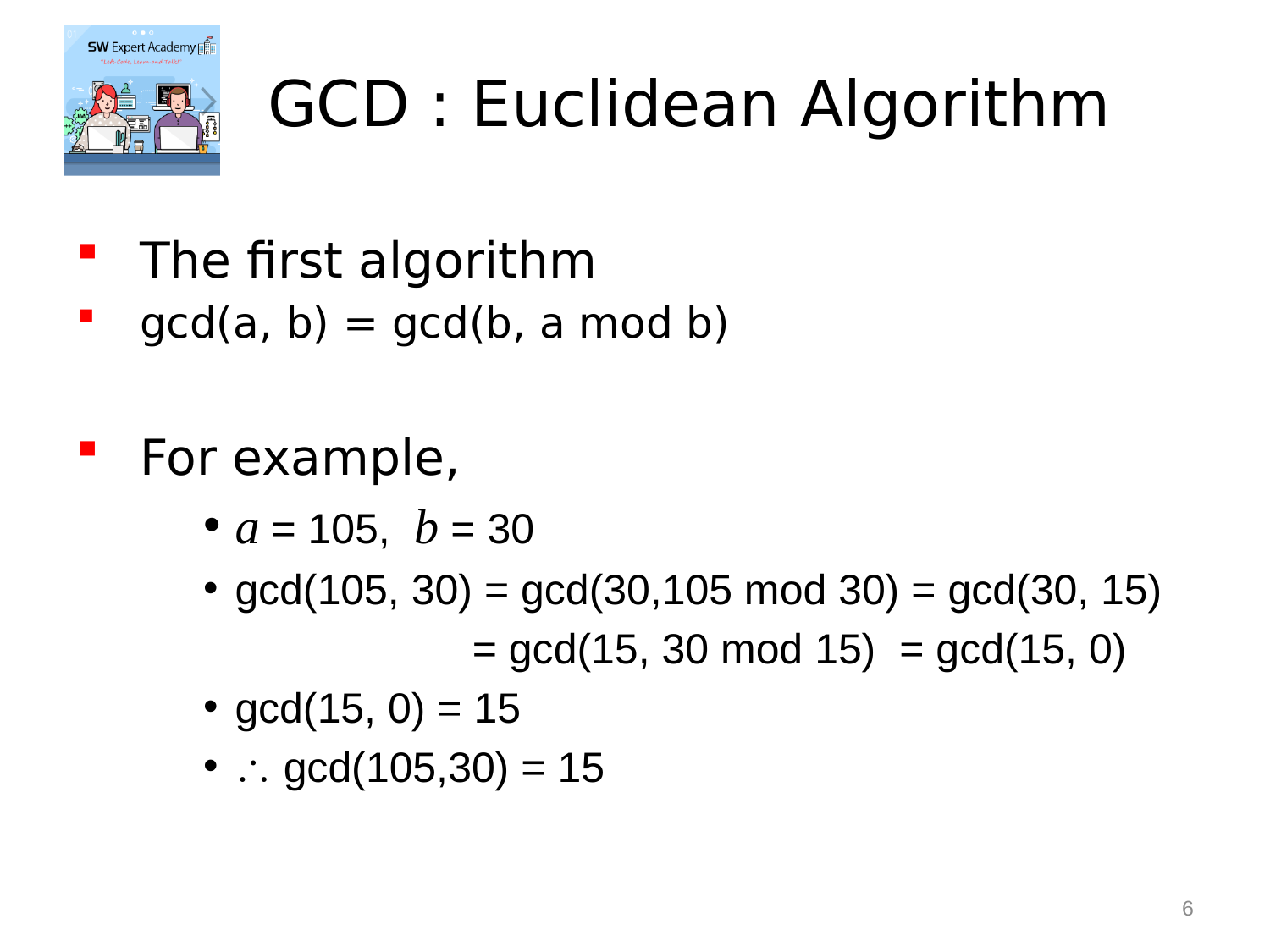

# GCD : Euclidean Algorithm
The first algorithm
gcd(a, b) = gcd(b, a mod b)

For example,
a = 105,  b = 30
gcd(105, 30) = gcd(30,105 mod 30) = gcd(30, 15)
	            = gcd(15, 30 mod 15)  = gcd(15, 0)
gcd(15, 0) = 15
∴ gcd(105,30) = 15

6